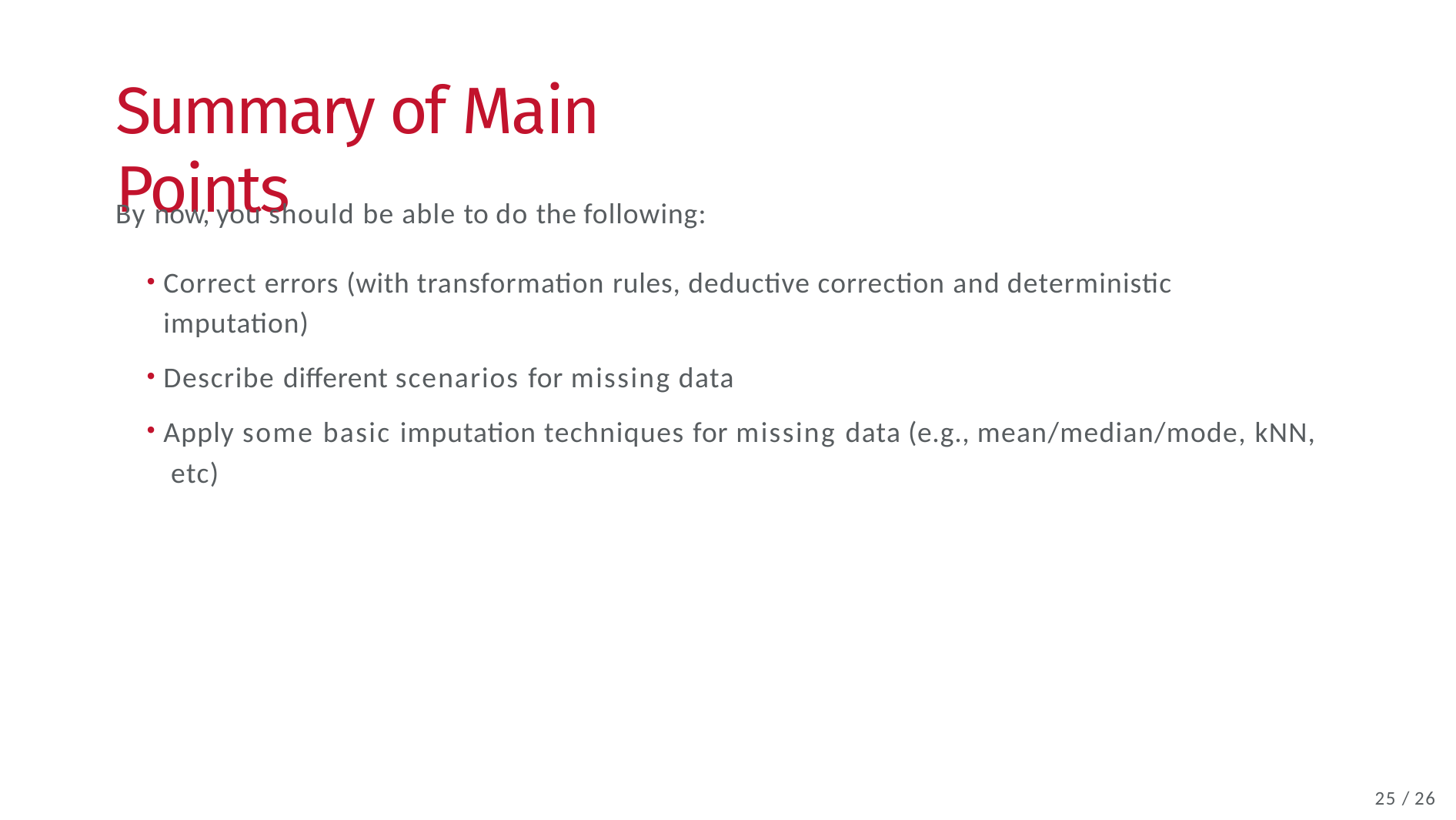

# Summary of Main Points
By now, you should be able to do the following:
Correct errors (with transformation rules, deductive correction and deterministic  imputation)
Describe different scenarios for missing data
Apply some basic imputation techniques for missing data (e.g., mean/median/mode, kNN,  etc)
25 / 26